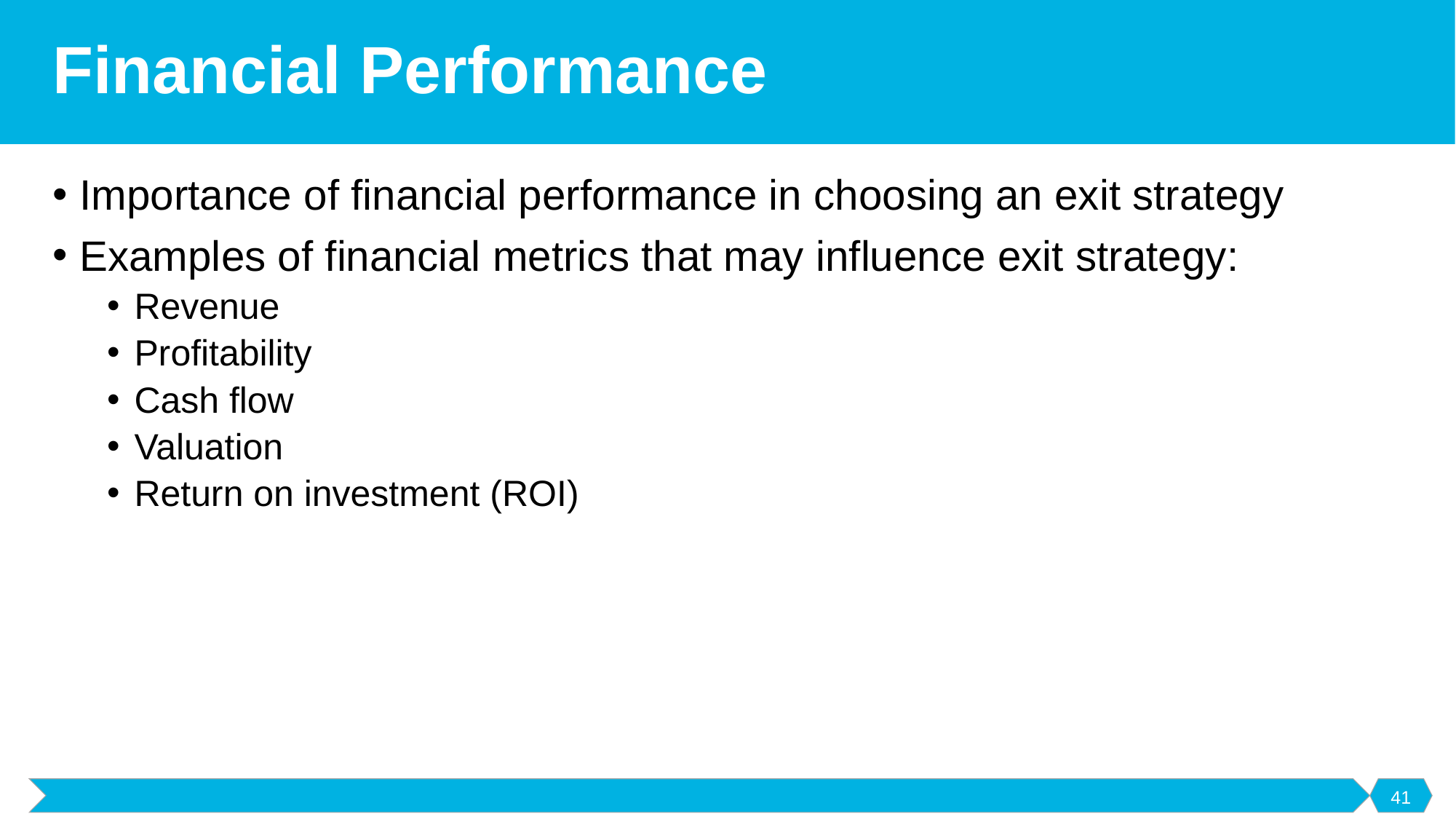

# Financial Performance
Importance of financial performance in choosing an exit strategy
Examples of financial metrics that may influence exit strategy:
Revenue
Profitability
Cash flow
Valuation
Return on investment (ROI)

41